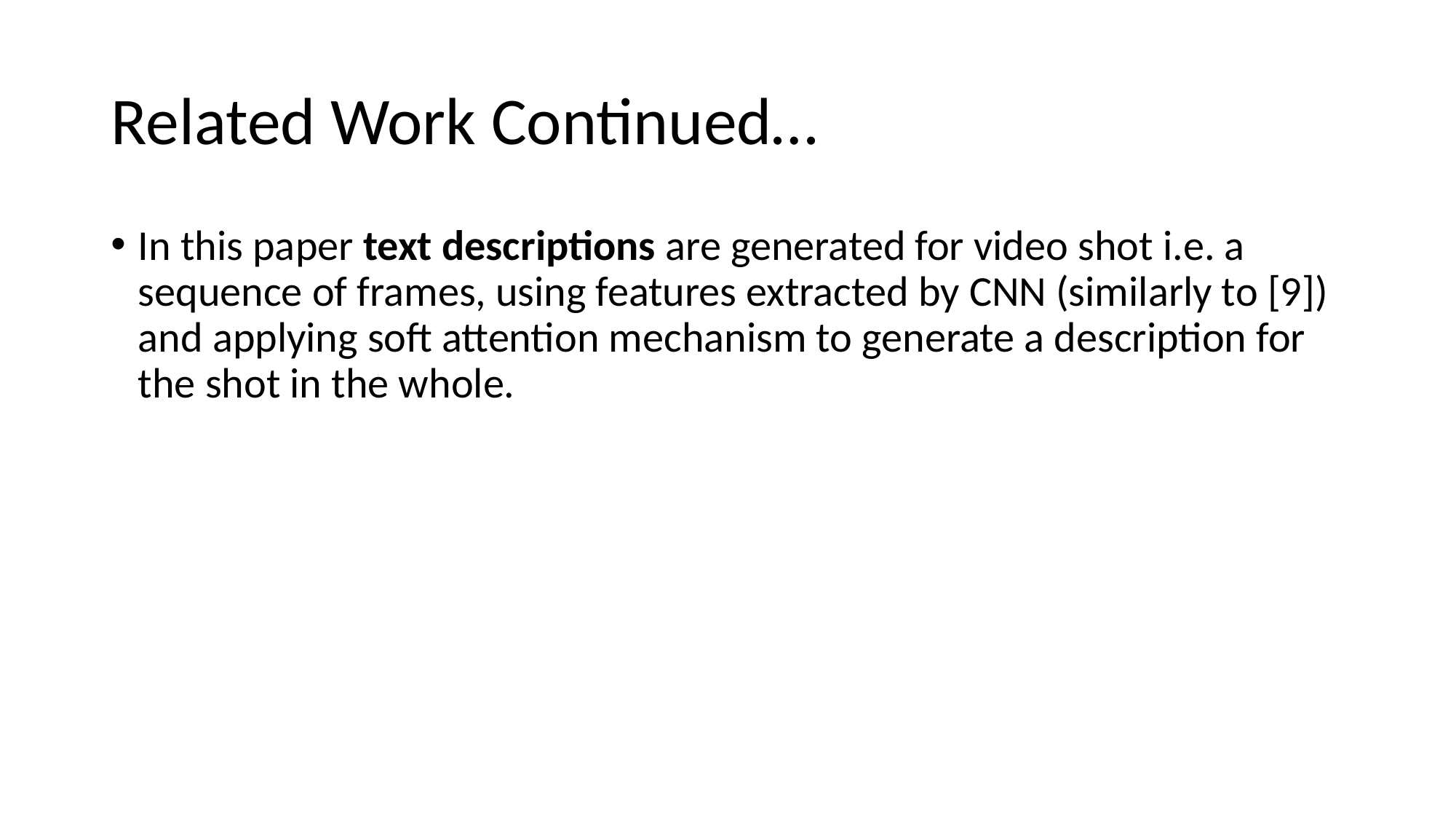

# Related Work Continued…
In this paper text descriptions are generated for video shot i.e. a sequence of frames, using features extracted by CNN (similarly to [9]) and applying soft attention mechanism to generate a description for the shot in the whole.